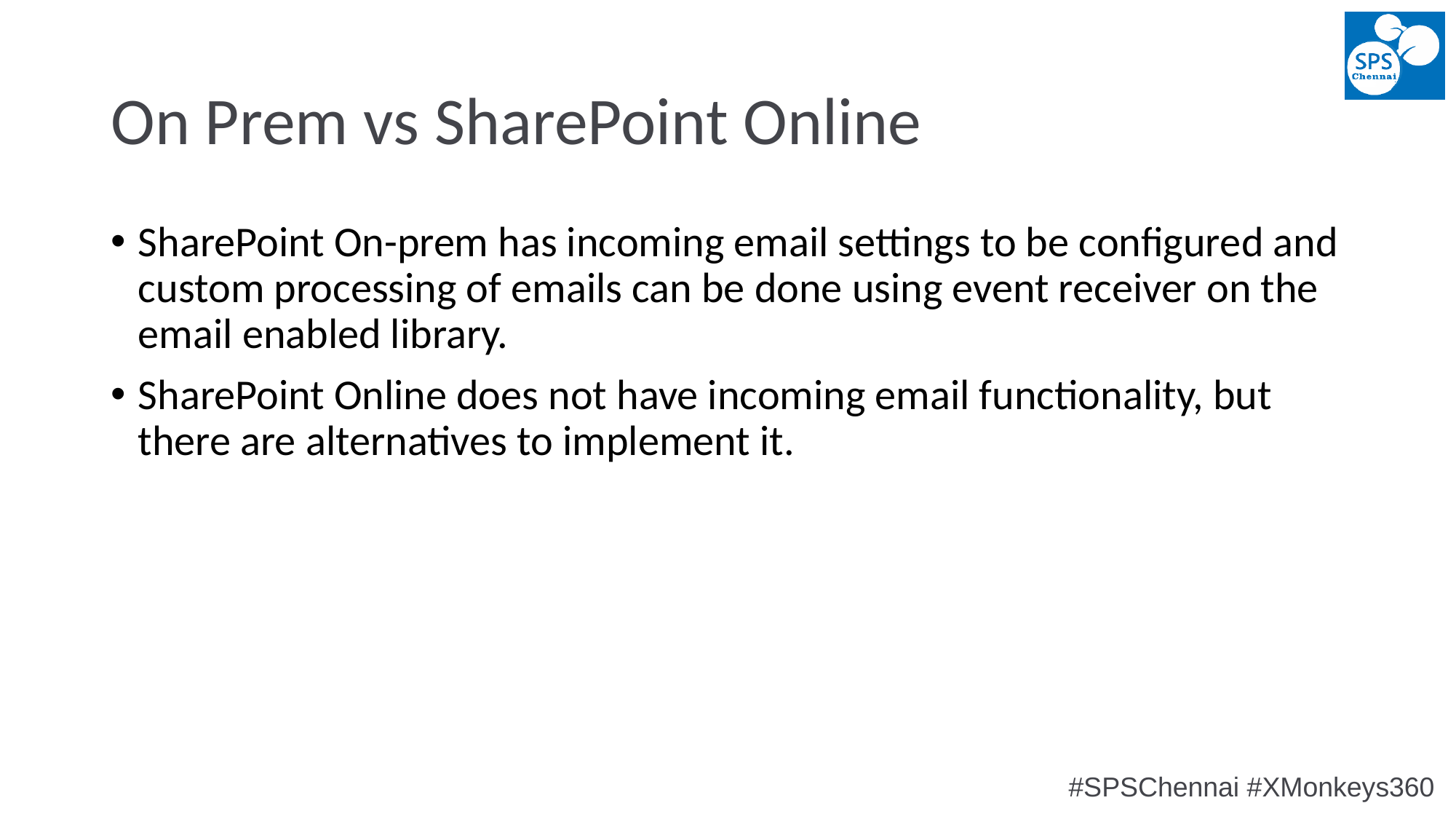

# On Prem vs SharePoint Online
SharePoint On-prem has incoming email settings to be configured and custom processing of emails can be done using event receiver on the email enabled library.
SharePoint Online does not have incoming email functionality, but there are alternatives to implement it.